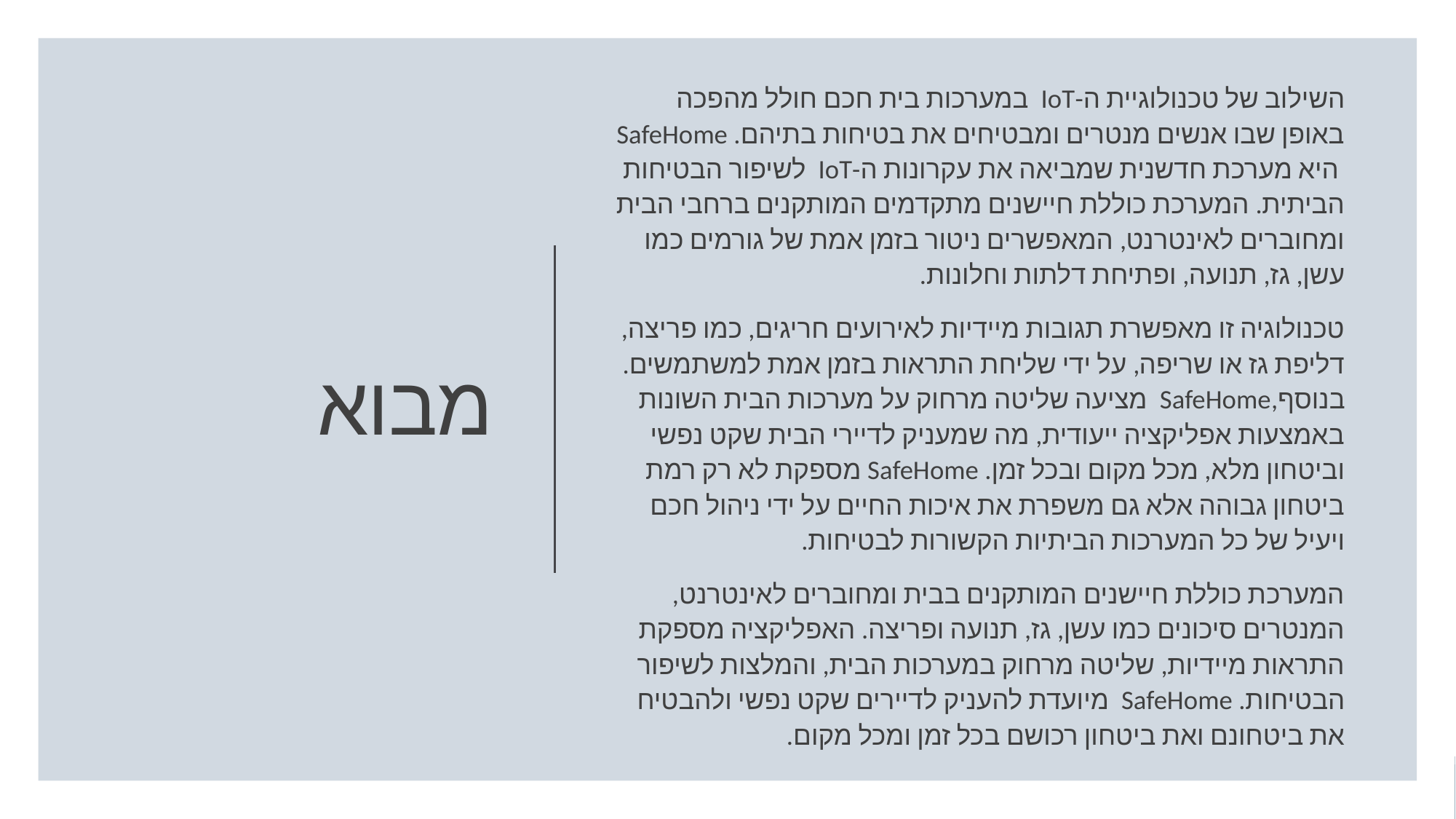

השילוב של טכנולוגיית ה-IoT  במערכות בית חכם חולל מהפכה באופן שבו אנשים מנטרים ומבטיחים את בטיחות בתיהם. SafeHome  היא מערכת חדשנית שמביאה את עקרונות ה-IoT  לשיפור הבטיחות הביתית. המערכת כוללת חיישנים מתקדמים המותקנים ברחבי הבית ומחוברים לאינטרנט, המאפשרים ניטור בזמן אמת של גורמים כמו עשן, גז, תנועה, ופתיחת דלתות וחלונות.
טכנולוגיה זו מאפשרת תגובות מיידיות לאירועים חריגים, כמו פריצה, דליפת גז או שריפה, על ידי שליחת התראות בזמן אמת למשתמשים. בנוסף,SafeHome  מציעה שליטה מרחוק על מערכות הבית השונות באמצעות אפליקציה ייעודית, מה שמעניק לדיירי הבית שקט נפשי וביטחון מלא, מכל מקום ובכל זמן. SafeHome מספקת לא רק רמת ביטחון גבוהה אלא גם משפרת את איכות החיים על ידי ניהול חכם ויעיל של כל המערכות הביתיות הקשורות לבטיחות.
המערכת כוללת חיישנים המותקנים בבית ומחוברים לאינטרנט, המנטרים סיכונים כמו עשן, גז, תנועה ופריצה. האפליקציה מספקת התראות מיידיות, שליטה מרחוק במערכות הבית, והמלצות לשיפור הבטיחות. SafeHome  מיועדת להעניק לדיירים שקט נפשי ולהבטיח את ביטחונם ואת ביטחון רכושם בכל זמן ומכל מקום.
# מבוא